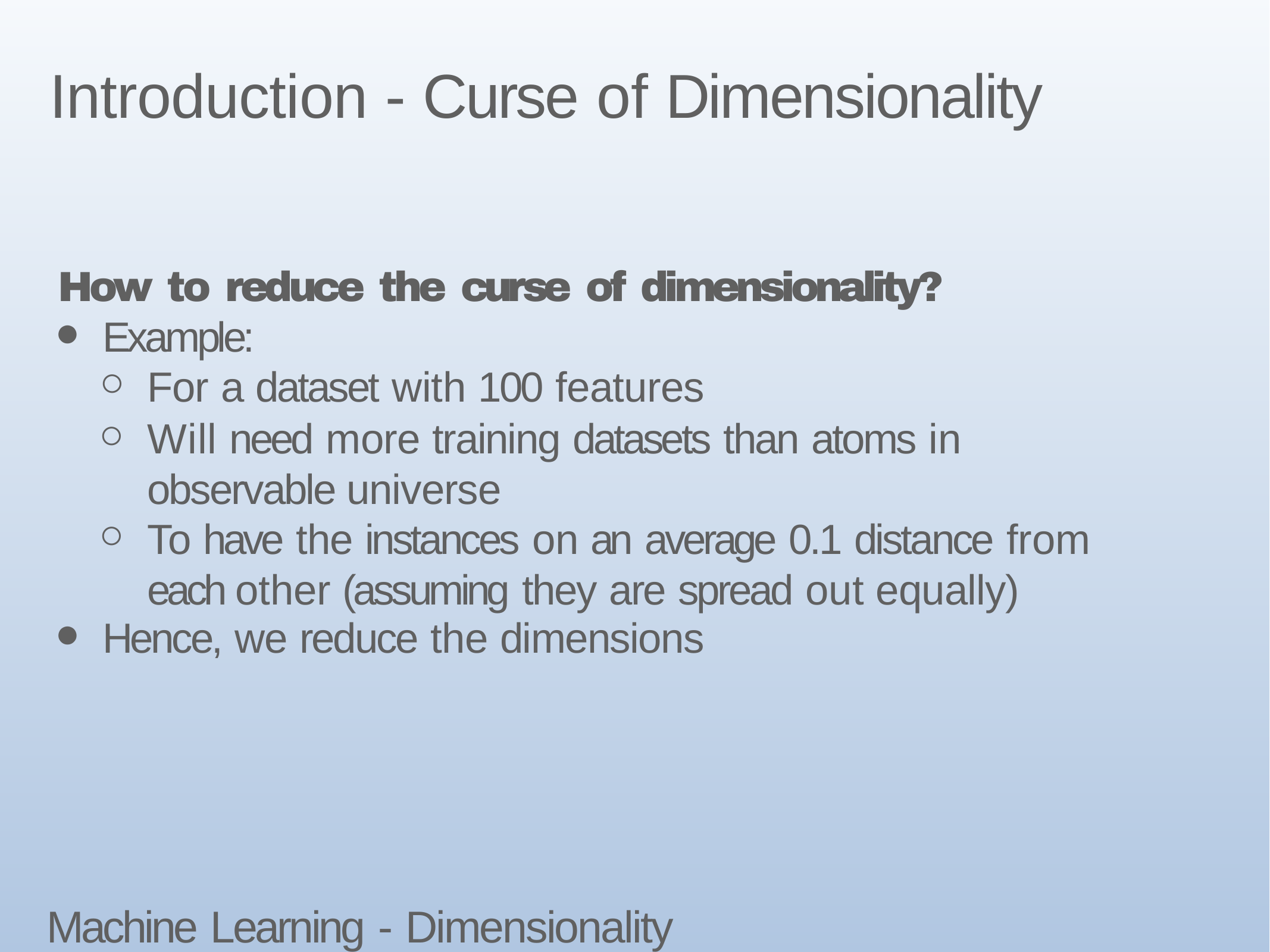

# Introduction - Curse of Dimensionality
How to reduce the curse of dimensionality?
Example:
For a dataset with 100 features
Will need more training datasets than atoms in observable universe
To have the instances on an average 0.1 distance from each other (assuming they are spread out equally)
Hence, we reduce the dimensions
Machine Learning - Dimensionality Reduction